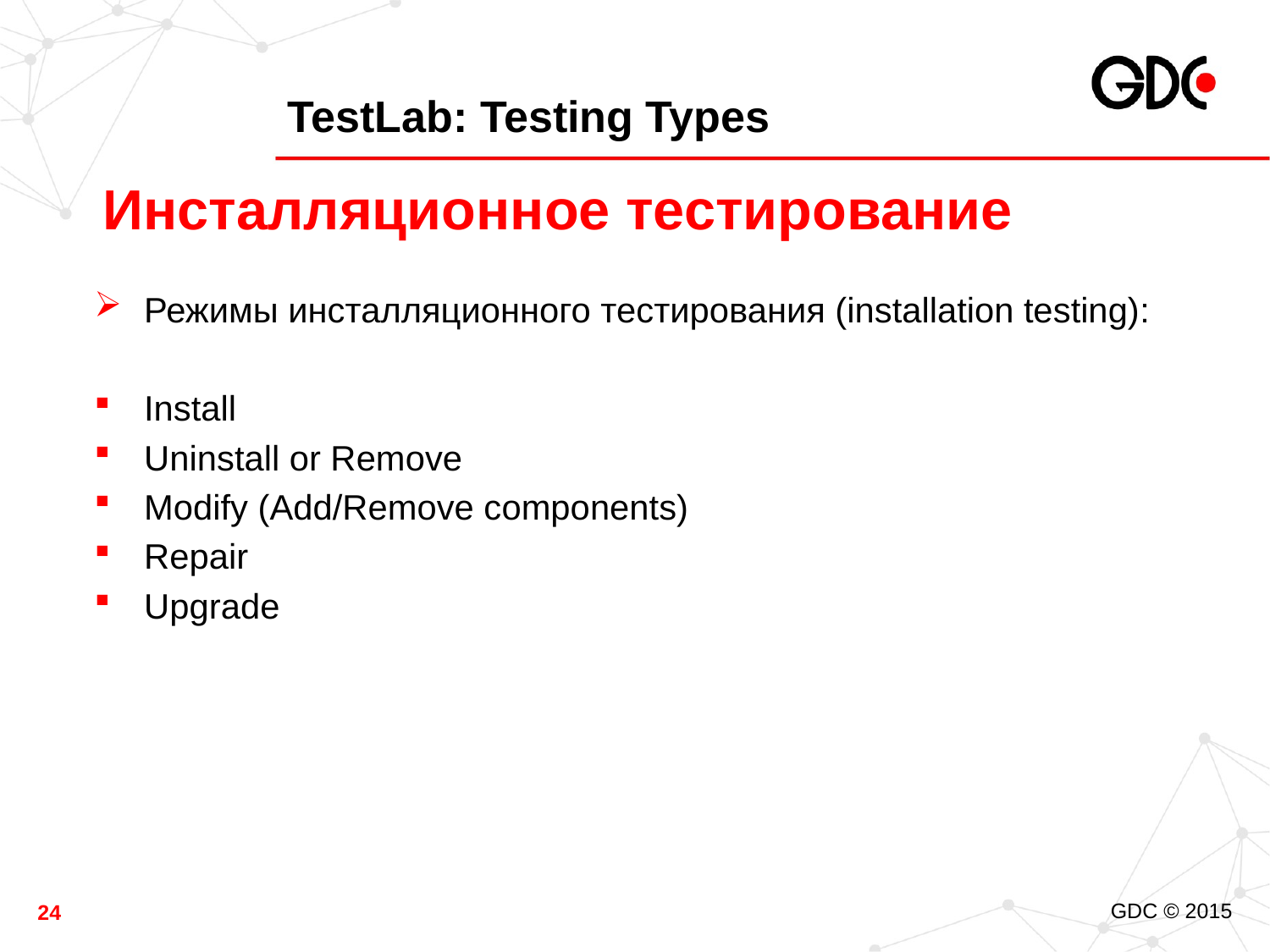

# TestLab: Testing Types
   Инсталляционное тестирование

 Режимы инсталляционного тестирования (installation testing):

 Install
 Uninstall or Remove
 Modify (Add/Remove components)
 Repair
 Upgrade